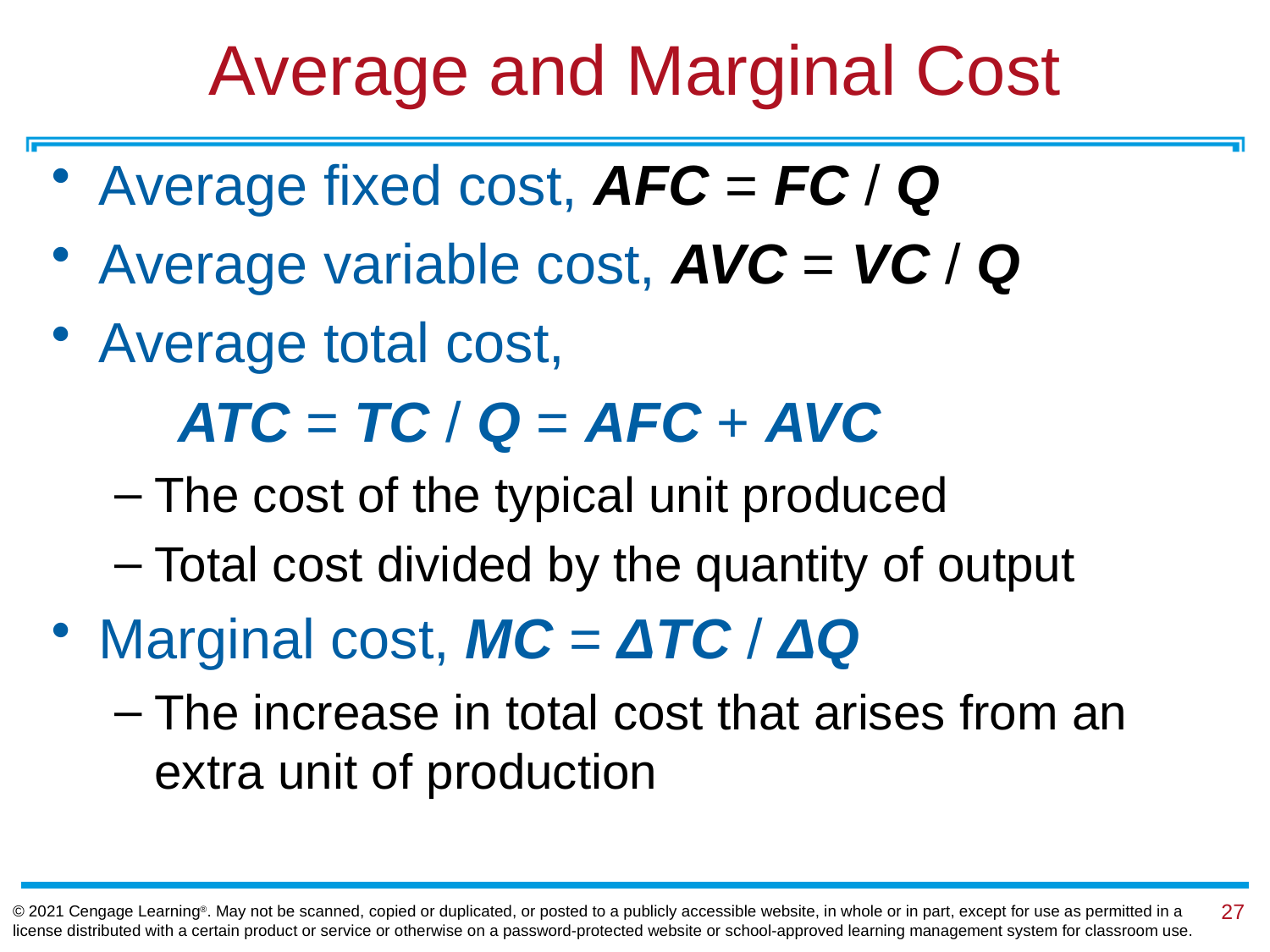

# Average and Marginal Cost
Average fixed cost, AFC = FC / Q
Average variable cost, AVC = VC / Q
Average total cost,
	ATC = TC / Q = AFC + AVC
The cost of the typical unit produced
Total cost divided by the quantity of output
Marginal cost, MC = ΔTC / ΔQ
The increase in total cost that arises from an extra unit of production
© 2021 Cengage Learning®. May not be scanned, copied or duplicated, or posted to a publicly accessible website, in whole or in part, except for use as permitted in a license distributed with a certain product or service or otherwise on a password-protected website or school-approved learning management system for classroom use.
27